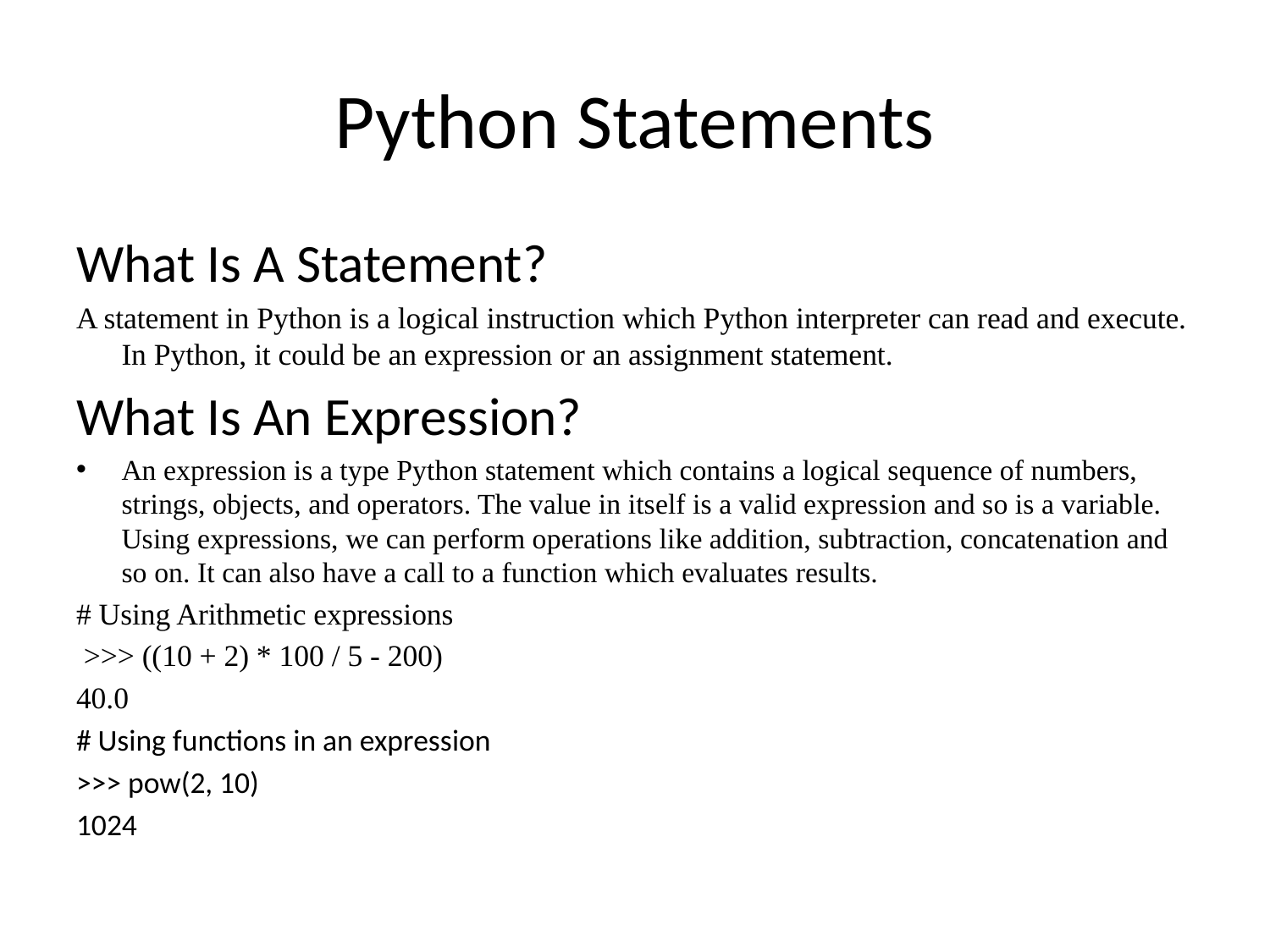

# Python Statements
What Is A Statement?
A statement in Python is a logical instruction which Python interpreter can read and execute. In Python, it could be an expression or an assignment statement.
What Is An Expression?
An expression is a type Python statement which contains a logical sequence of numbers, strings, objects, and operators. The value in itself is a valid expression and so is a variable. Using expressions, we can perform operations like addition, subtraction, concatenation and so on. It can also have a call to a function which evaluates results.
# Using Arithmetic expressions
 >>> ((10 + 2) * 100 / 5 - 200)
40.0
# Using functions in an expression
>>> pow(2, 10)
1024